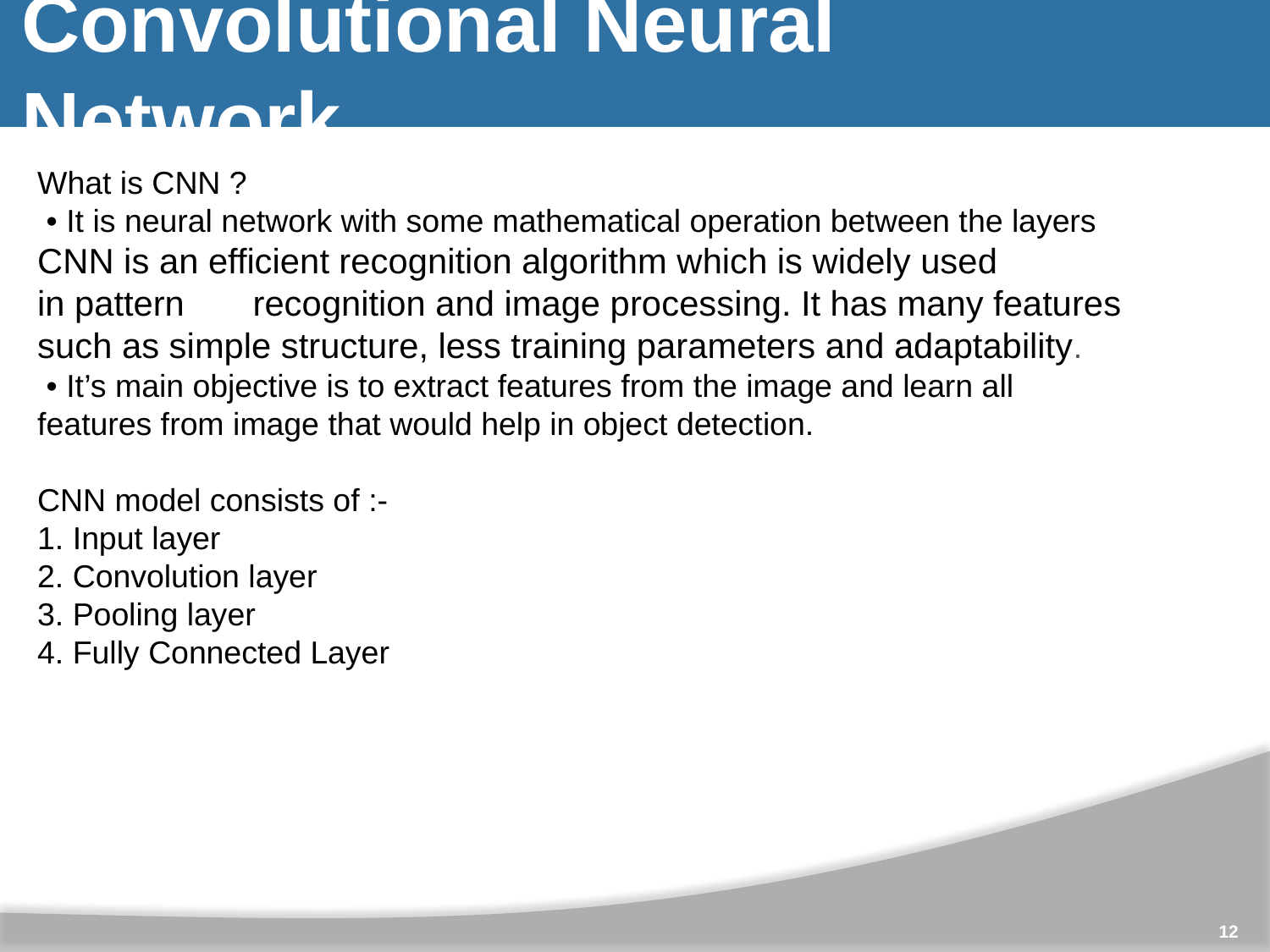

# Convolutional Neural Network
What is CNN ?
 • It is neural network with some mathematical operation between the layers
CNN is an efficient recognition algorithm which is widely used in pattern       recognition and image processing. It has many features such as simple structure, less training parameters and adaptability.
 • It’s main objective is to extract features from the image and learn all       features from image that would help in object detection.

CNN model consists of :-
1. Input layer
2. Convolution layer
3. Pooling layer
4. Fully Connected Layer
12